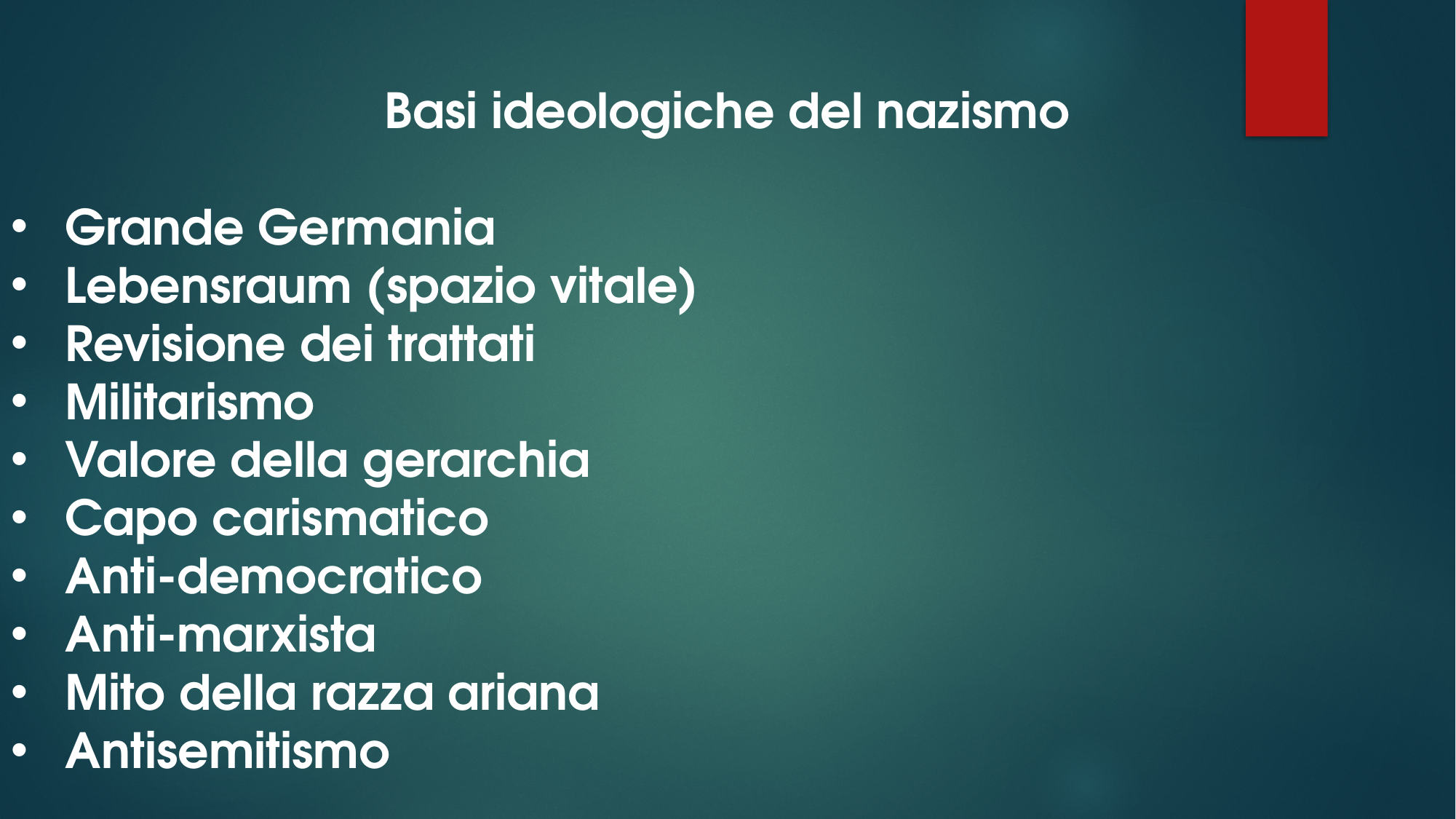

Basi ideologiche del nazismo

Grande Germania
Lebensraum (spazio vitale)
Revisione dei trattati
Militarismo
Valore della gerarchia
Capo carismatico
Anti-democratico
Anti-marxista
Mito della razza ariana
Antisemitismo